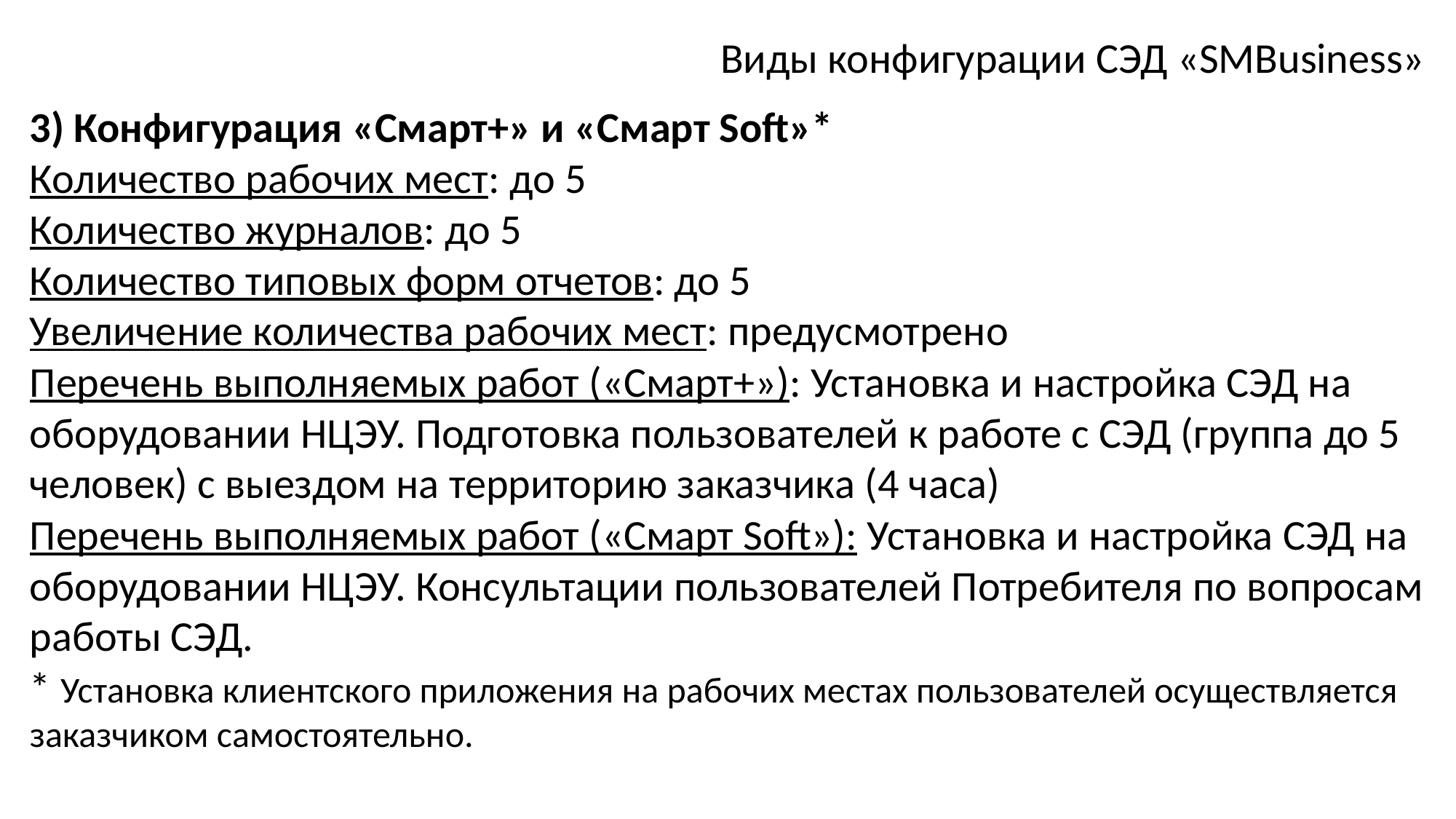

Виды конфигурации СЭД «SMBusiness»
3) Конфигурация «Смарт+» и «Смарт Soft»*
Количество рабочих мест: до 5
Количество журналов: до 5
Количество типовых форм отчетов: до 5
Увеличение количества рабочих мест: предусмотрено
Перечень выполняемых работ («Смарт+»): Установка и настройка СЭД на оборудовании НЦЭУ. Подготовка пользователей к работе с СЭД (группа до 5 человек) с выездом на территорию заказчика (4 часа)
Перечень выполняемых работ («Смарт Soft»): Установка и настройка СЭД на оборудовании НЦЭУ. Консультации пользователей Потребителя по вопросам работы СЭД.
* Установка клиентского приложения на рабочих местах пользователей осуществляется заказчиком самостоятельно.